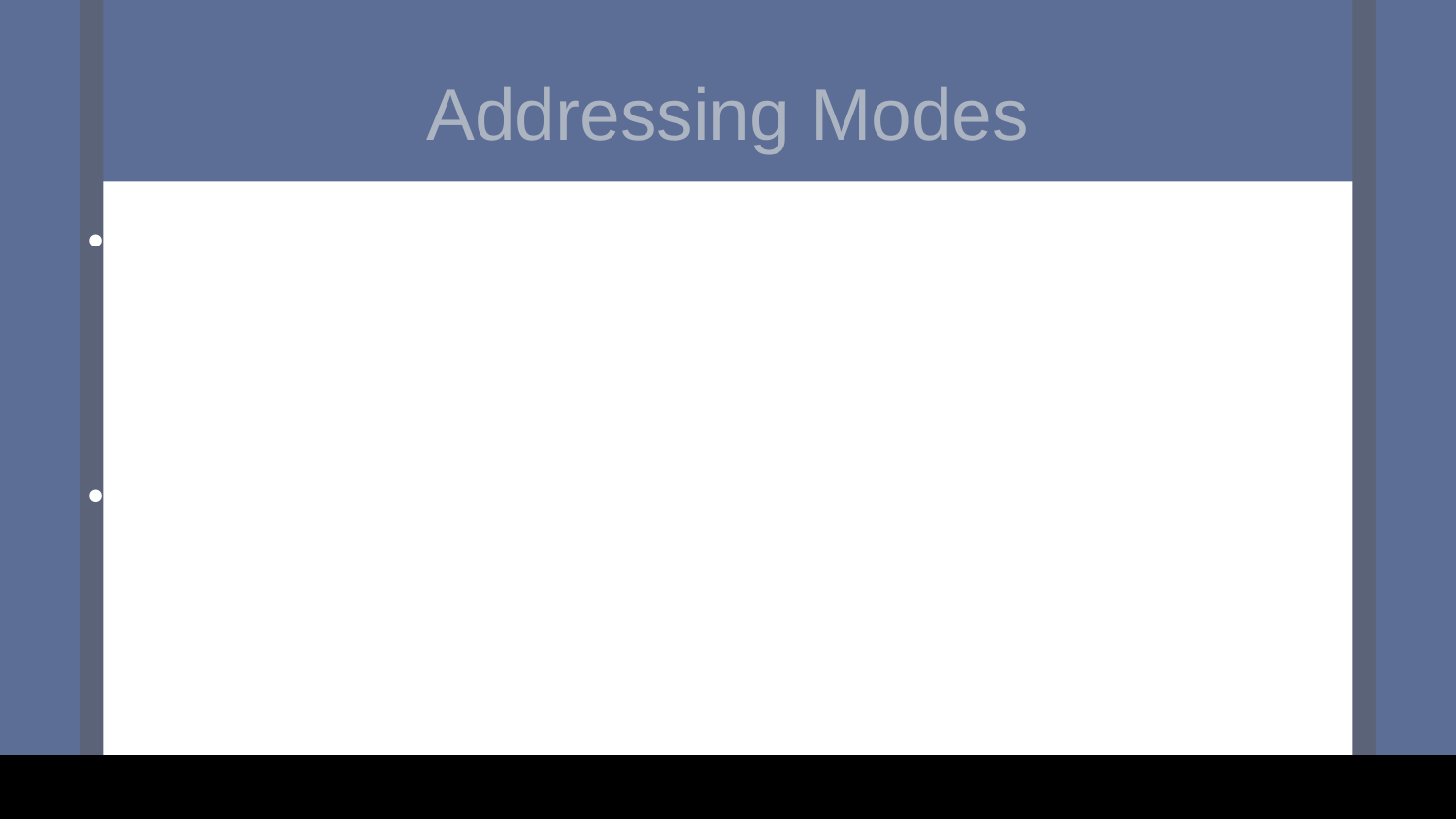

Addressing Modes
Spin
Direct addressing
Indirect addressing
Indexed addressing for special purpose register array (SPR)
A form of base-relative addressing for certain instructions
Propeller Assembly
Direct addressing
Indirect addressing
Immediate addressing – denoted by '#' in source register